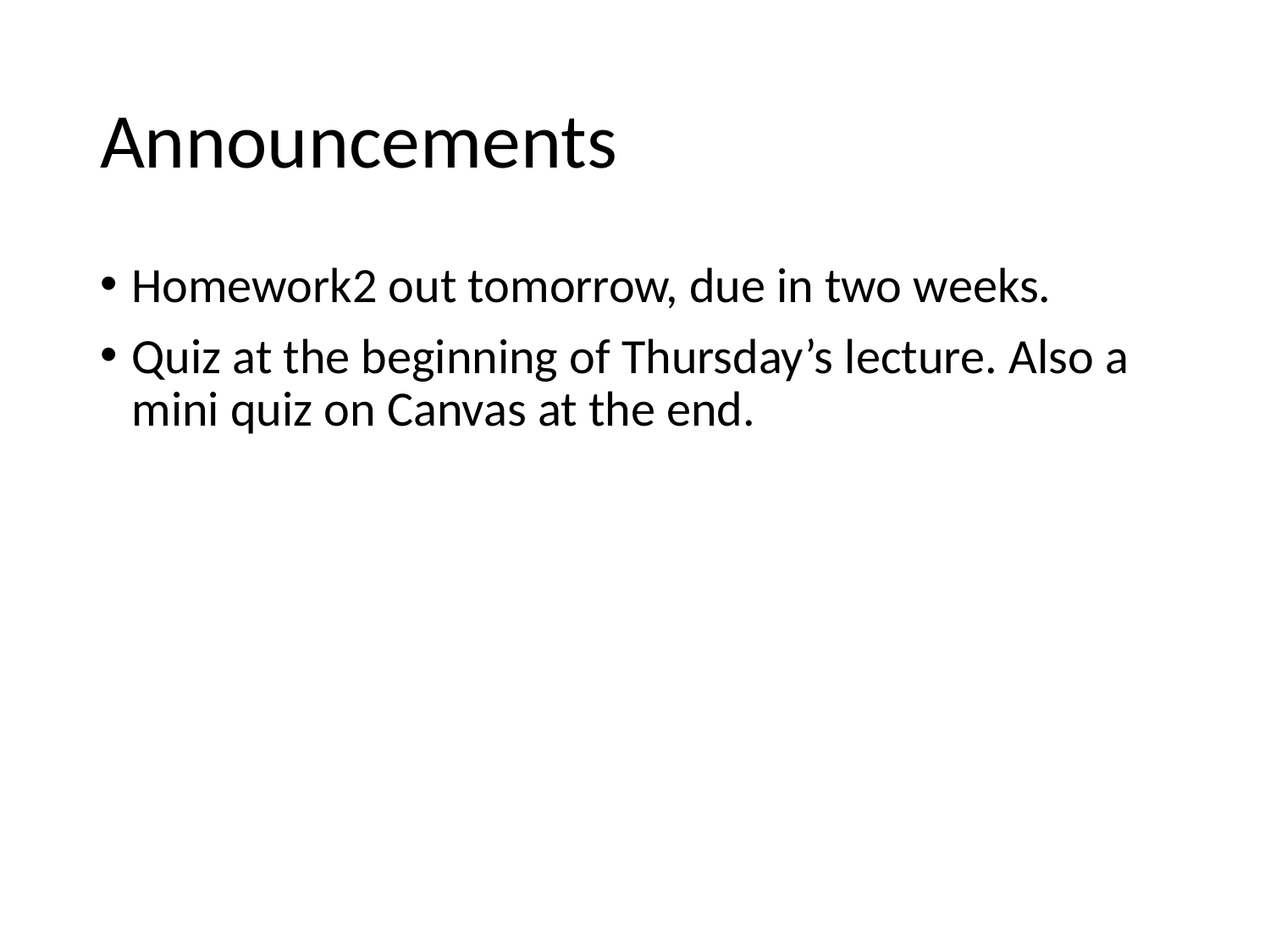

# Announcements
Homework2 out tomorrow, due in two weeks.
Quiz at the beginning of Thursday’s lecture. Also a mini quiz on Canvas at the end.